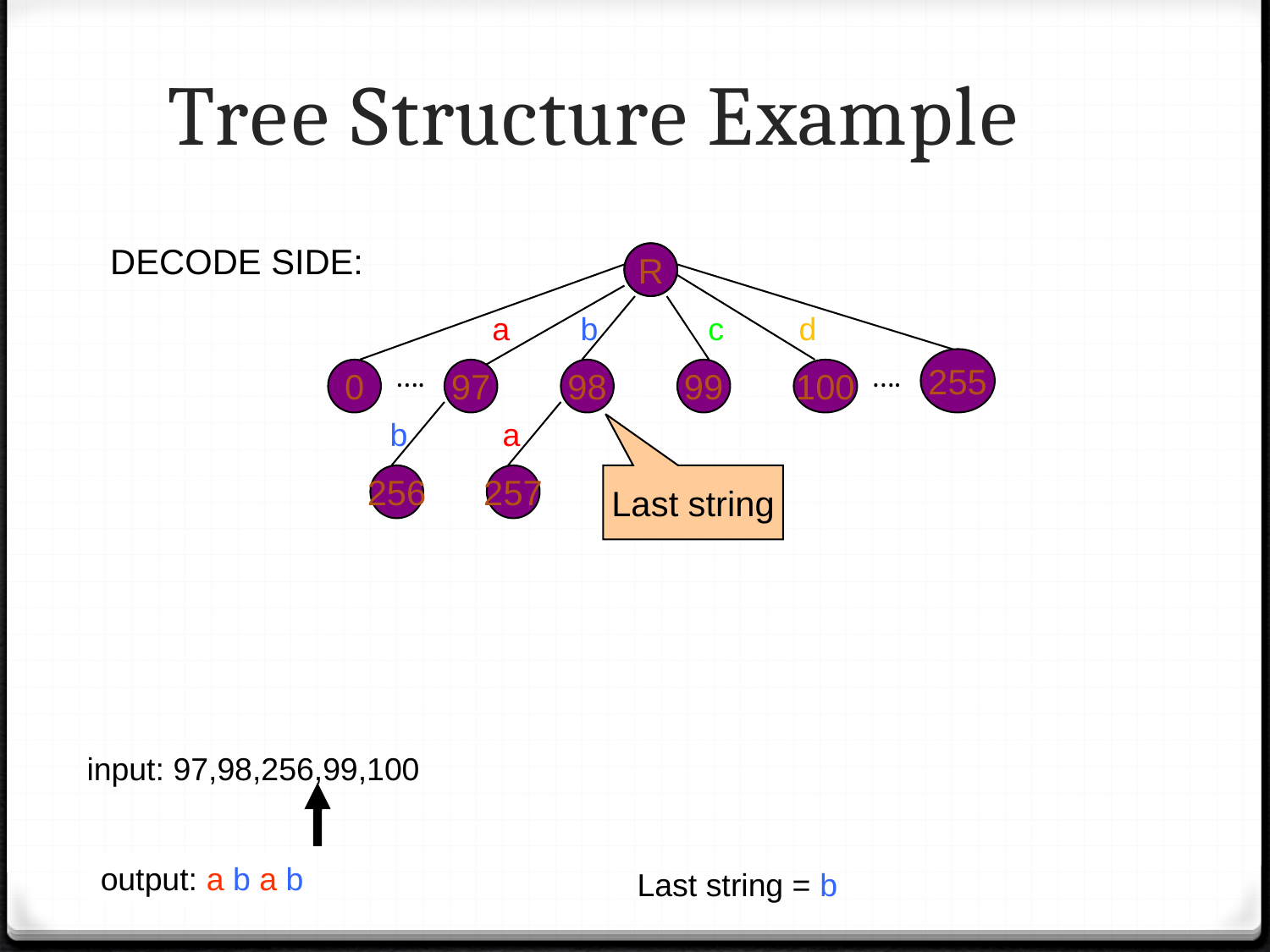

# Tree Structure Example
DECODE SIDE:
R
R

a
b

c
d
….
….
255
0
97
98
99
100
b

a

257
256
Last string
input: 97,98,256,99,100

output: a b a b
Last string = b